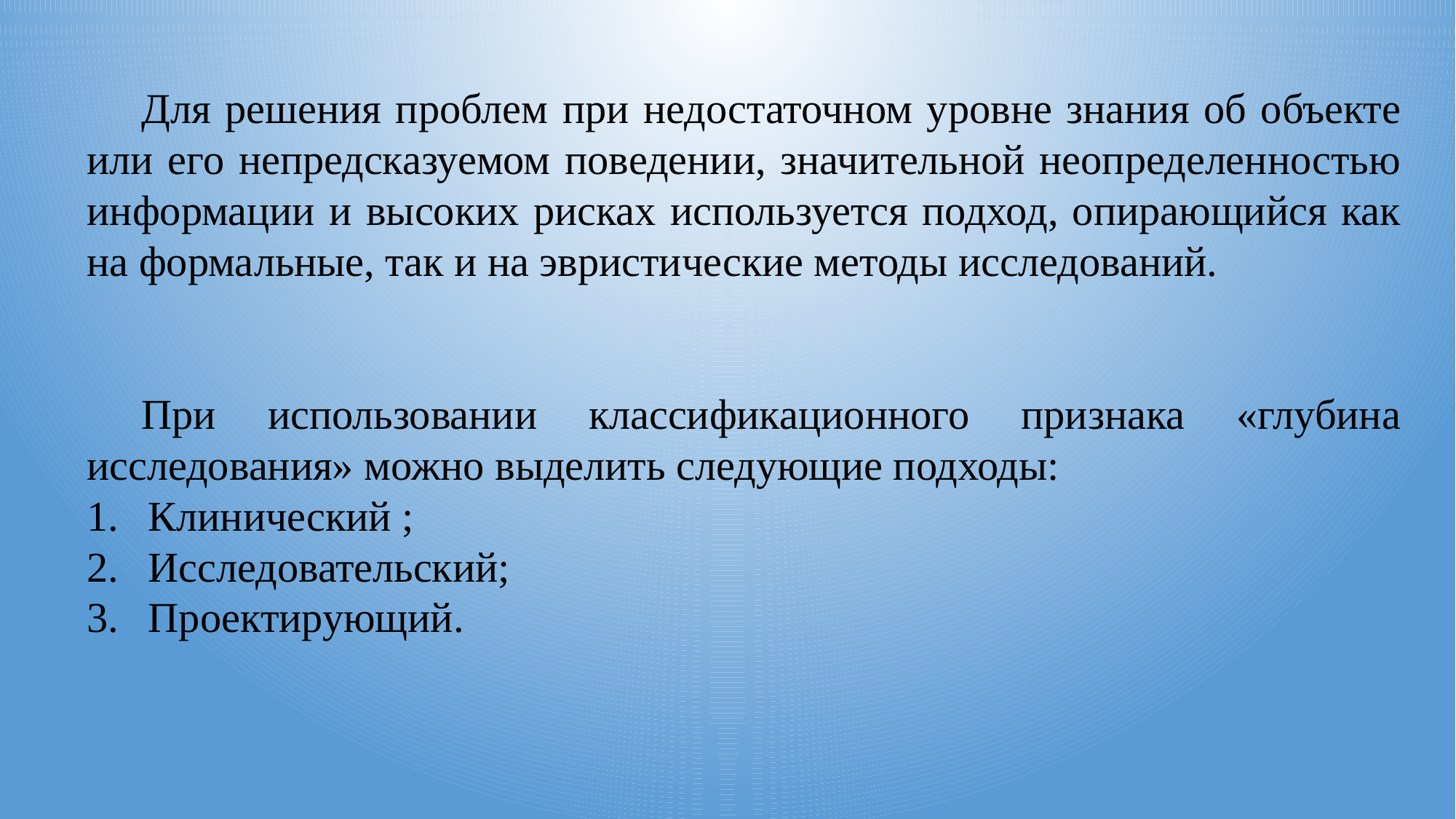

Для решения проблем при недостаточном уровне знания об объекте или его непредсказуемом поведении, значительной неопределенностью информации и высоких рисках используется подход, опирающийся как на формальные, так и на эвристические методы исследований.

При использовании классификационного признака «глубина исследования» можно выделить следующие подходы:
Клинический ;
Исследовательский;
Проектирующий.